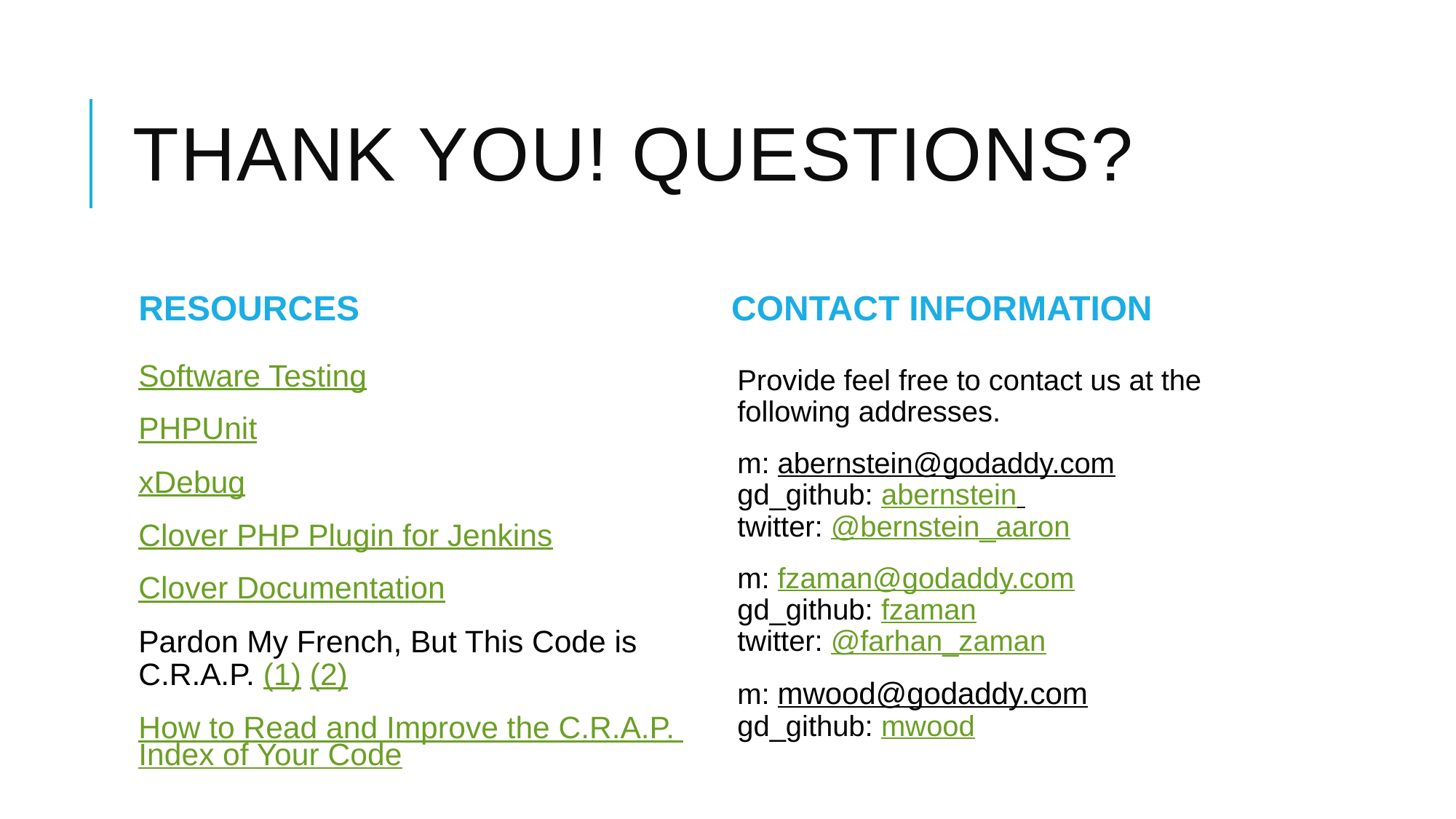

# Thank You! Questions?
RESOURCES
CONTACT INFORMATION
Software Testing
PHPUnit
xDebug
Clover PHP Plugin for Jenkins
Clover Documentation
Pardon My French, But This Code is C.R.A.P. (1) (2)
How to Read and Improve the C.R.A.P. Index of Your Code
Provide feel free to contact us at the following addresses.
m: abernstein@godaddy.com
gd_github: abernstein
twitter: @bernstein_aaron
m: fzaman@godaddy.com
gd_github: fzaman
twitter: @farhan_zaman
m: mwood@godaddy.com
gd_github: mwood